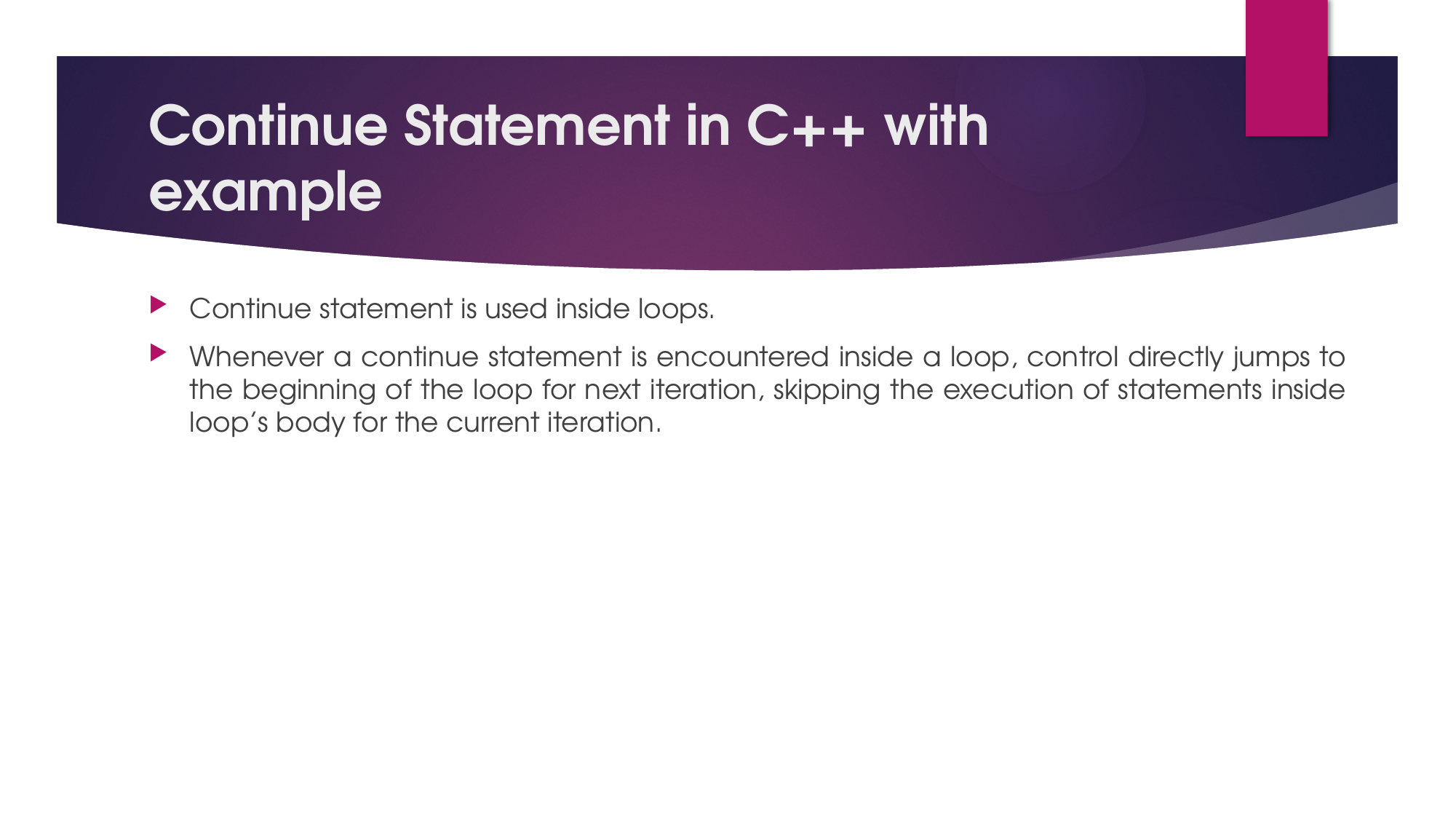

# Continue Statement in C++ with example
Continue statement is used inside loops.
Whenever a continue statement is encountered inside a loop, control directly jumps to the beginning of the loop for next iteration, skipping the execution of statements inside loop’s body for the current iteration.